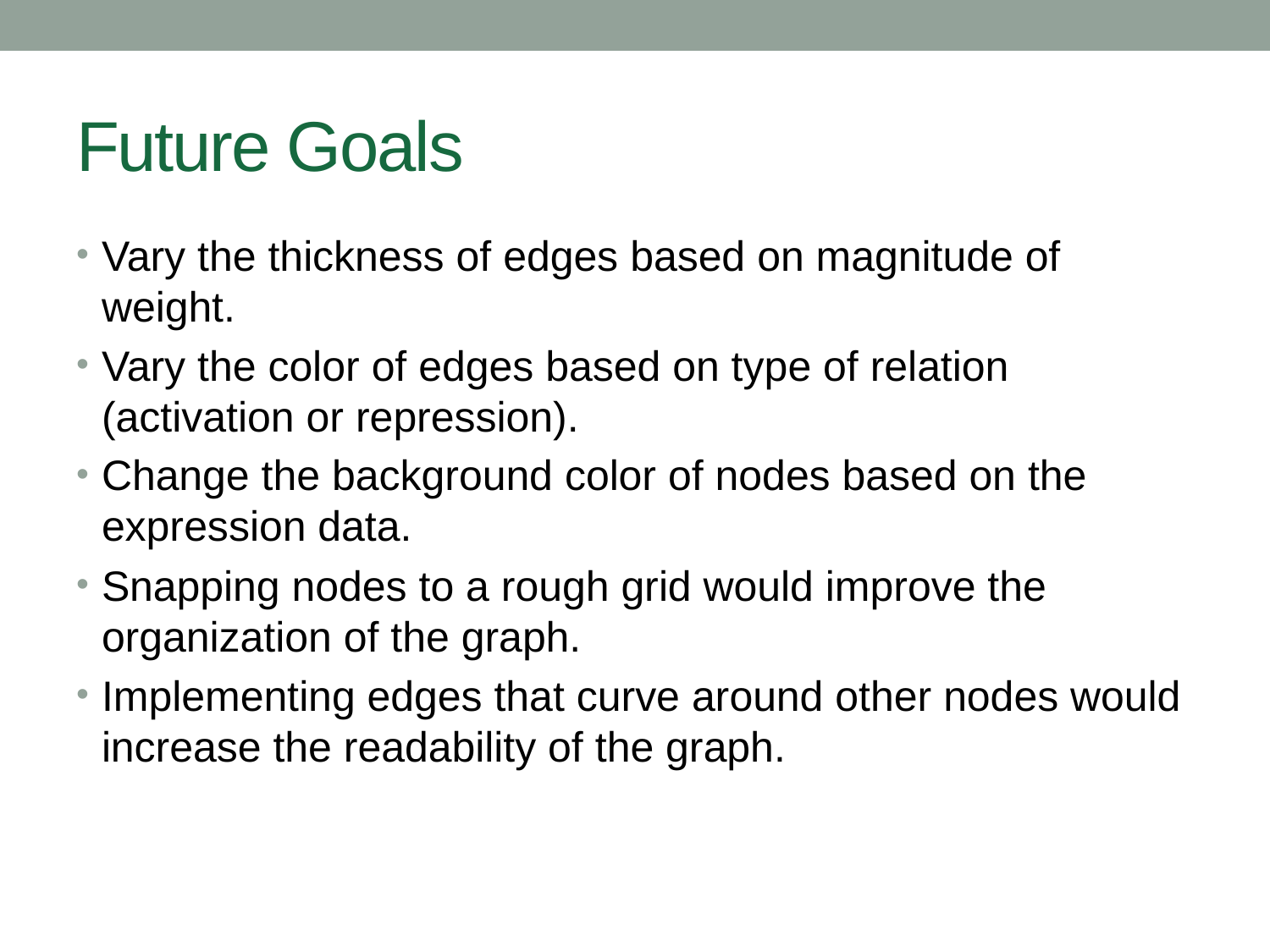

# Future Goals
Vary the thickness of edges based on magnitude of weight.
Vary the color of edges based on type of relation (activation or repression).
Change the background color of nodes based on the expression data.
Snapping nodes to a rough grid would improve the organization of the graph.
Implementing edges that curve around other nodes would increase the readability of the graph.